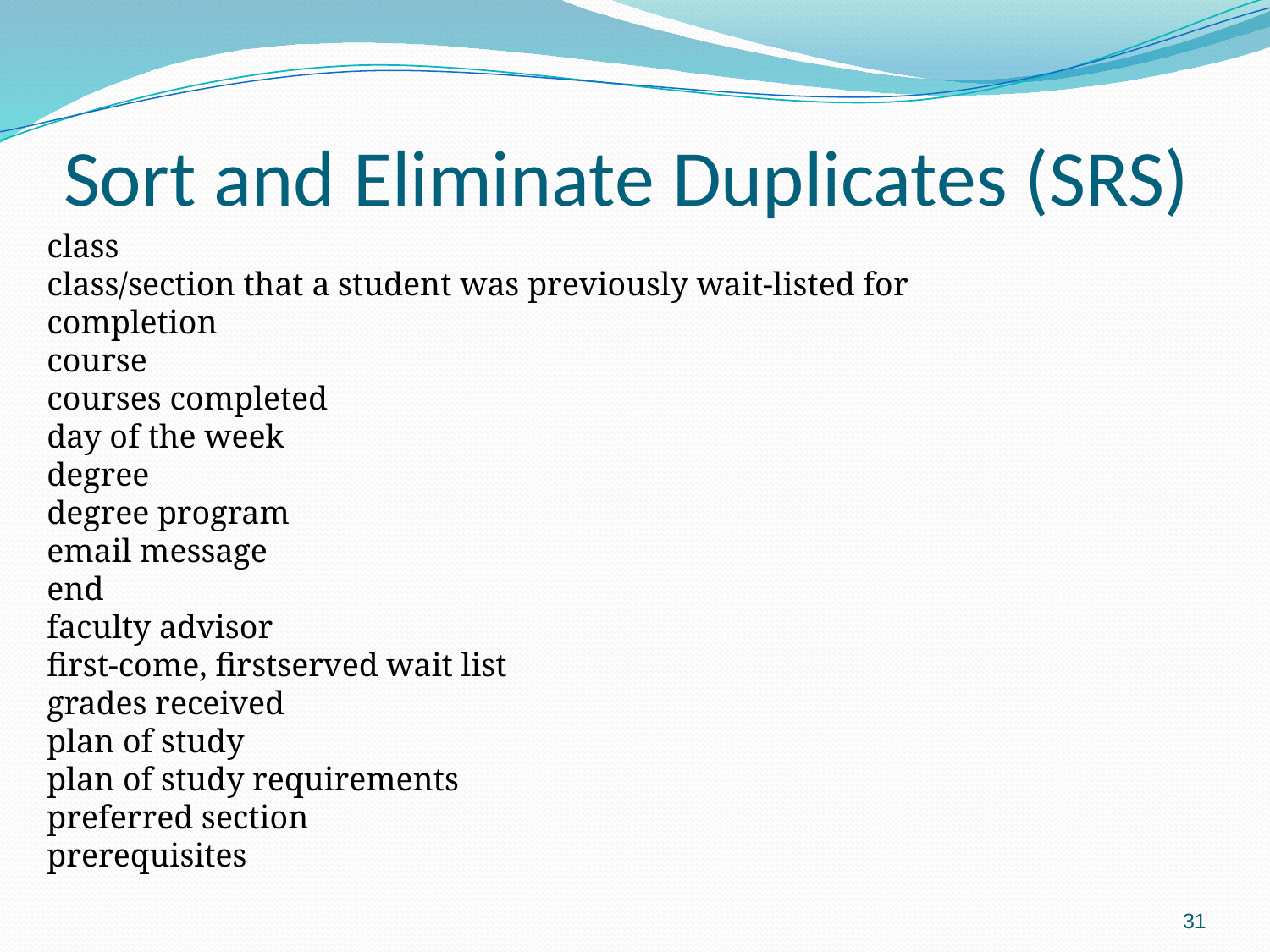

# Sort and Eliminate Duplicates (SRS)
class
class/section that a student was previously wait-listed for
completion
course
courses completed
day of the week
degree
degree program
email message
end
faculty advisor
first-come, firstserved wait list
grades received
plan of study
plan of study requirements
preferred section
prerequisites
31